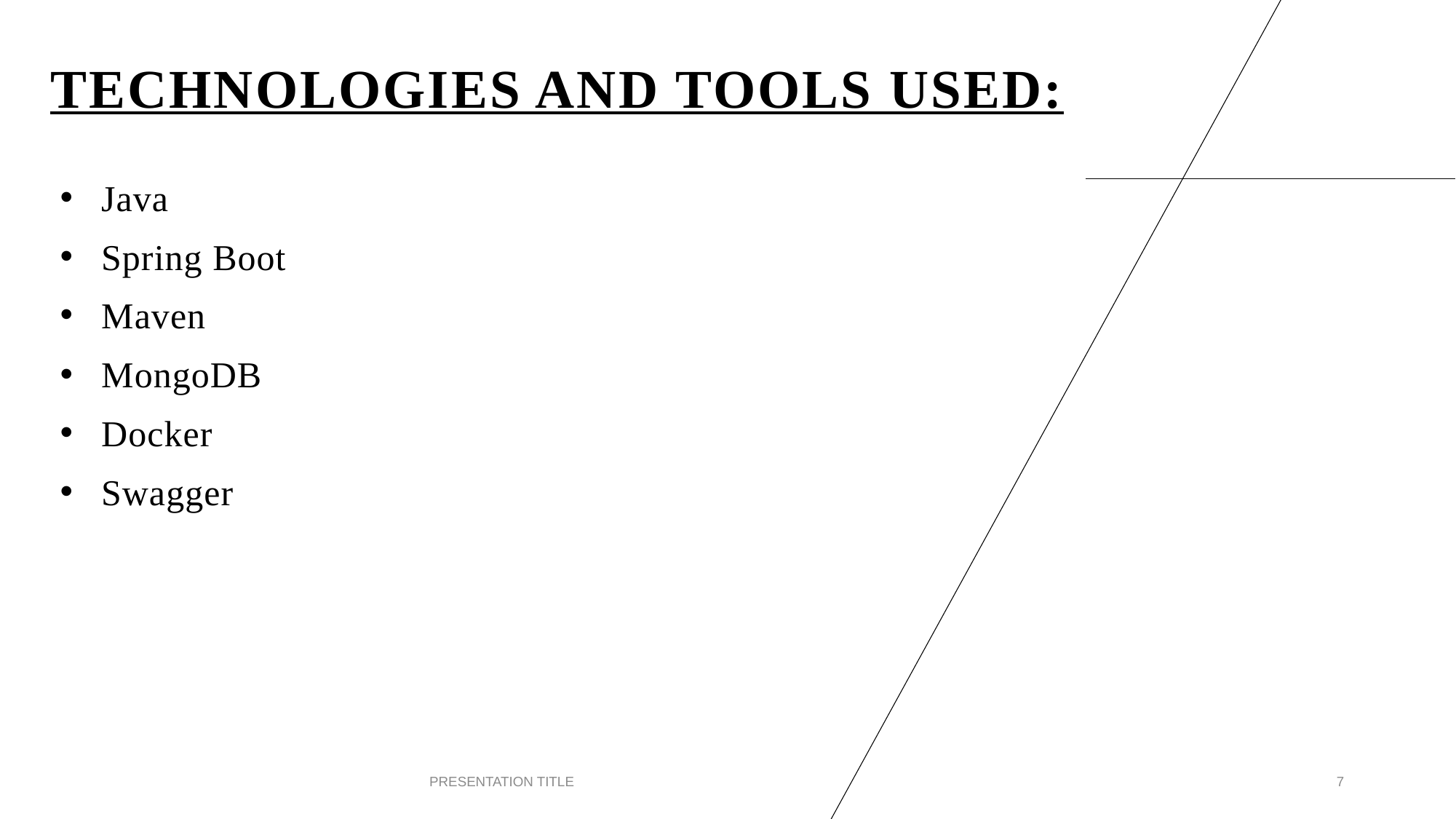

# Technologies and tools used:
Java
Spring Boot
Maven
MongoDB
Docker
Swagger

PRESENTATION TITLE
7